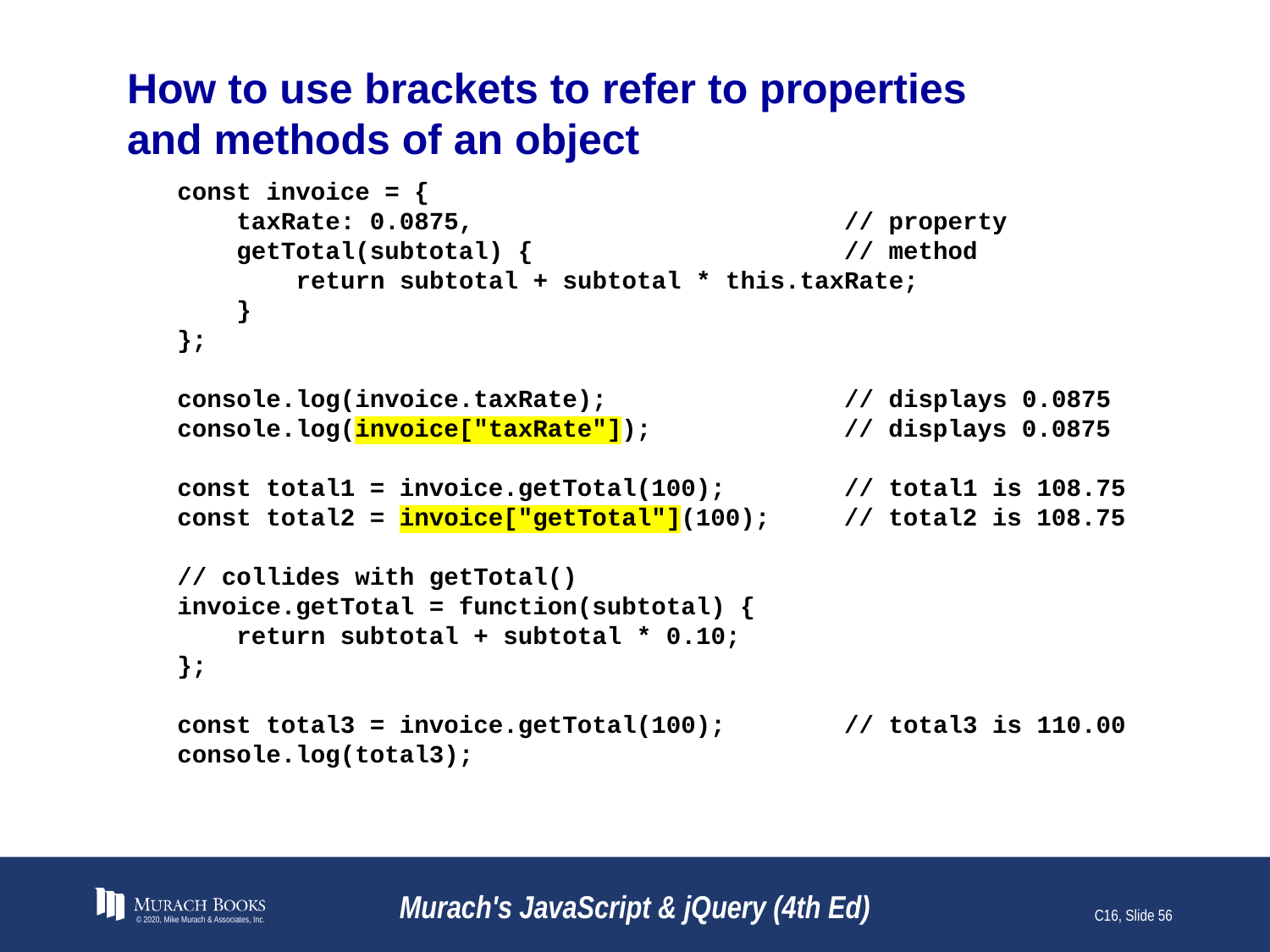

# How to use brackets to refer to properties and methods of an object
const invoice = {
    taxRate: 0.0875,                         // property
    getTotal(subtotal) {                     // method
        return subtotal + subtotal * this.taxRate;
    }
};

console.log(invoice.taxRate);                // displays 0.0875
console.log(invoice["taxRate"]);             // displays 0.0875

const total1 = invoice.getTotal(100);        // total1 is 108.75
const total2 = invoice["getTotal"](100);     // total2 is 108.75

// collides with getTotal()
invoice.getTotal = function(subtotal) {
    return subtotal + subtotal * 0.10;
};

const total3 = invoice.getTotal(100);        // total3 is 110.00
console.log(total3);

© 2020, Mike Murach & Associates, Inc.
Murach's JavaScript & jQuery (4th Ed)

C16, Slide 56